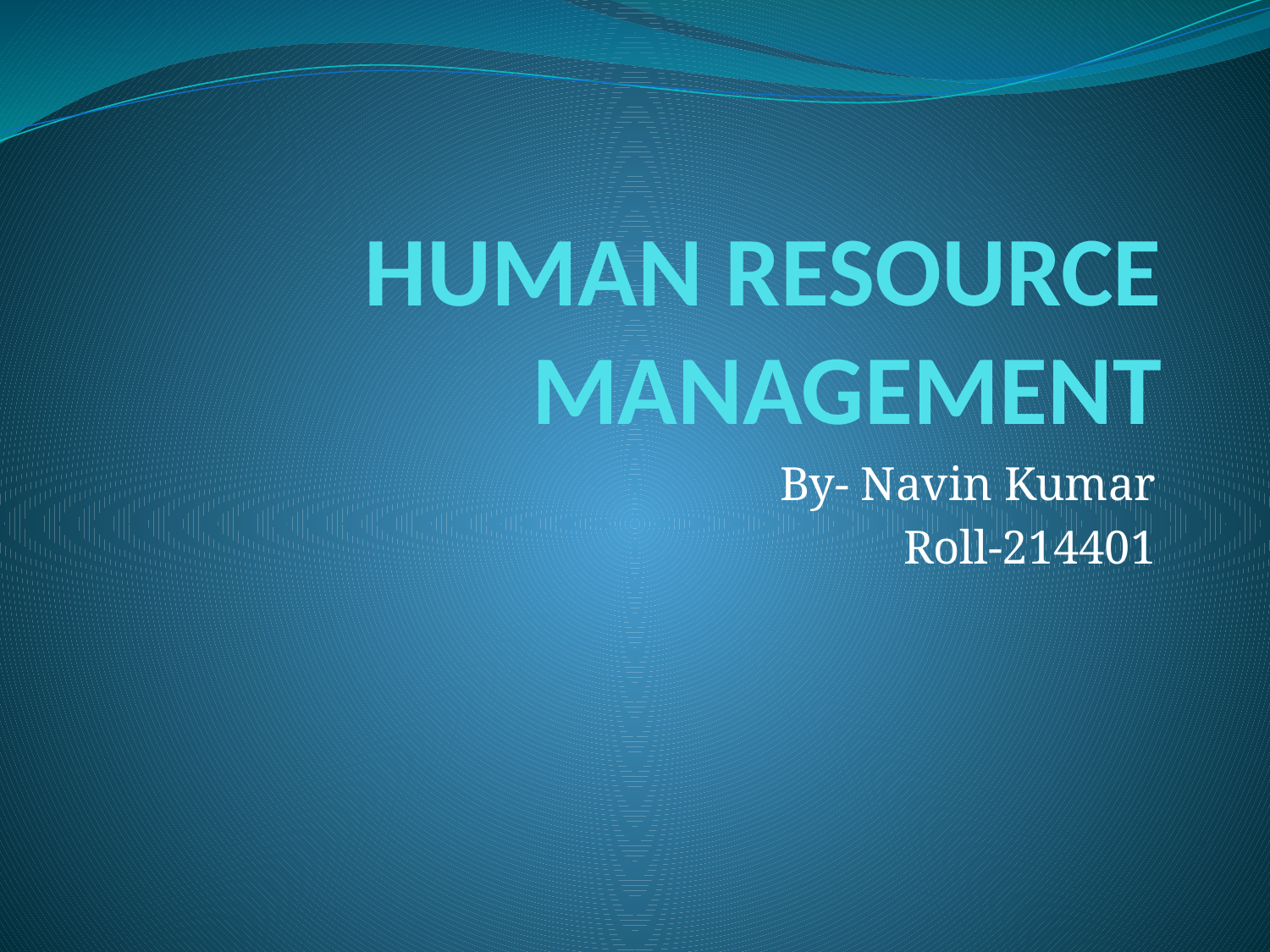

# HUMAN RESOURCE MANAGEMENT
By- Navin Kumar
Roll-214401